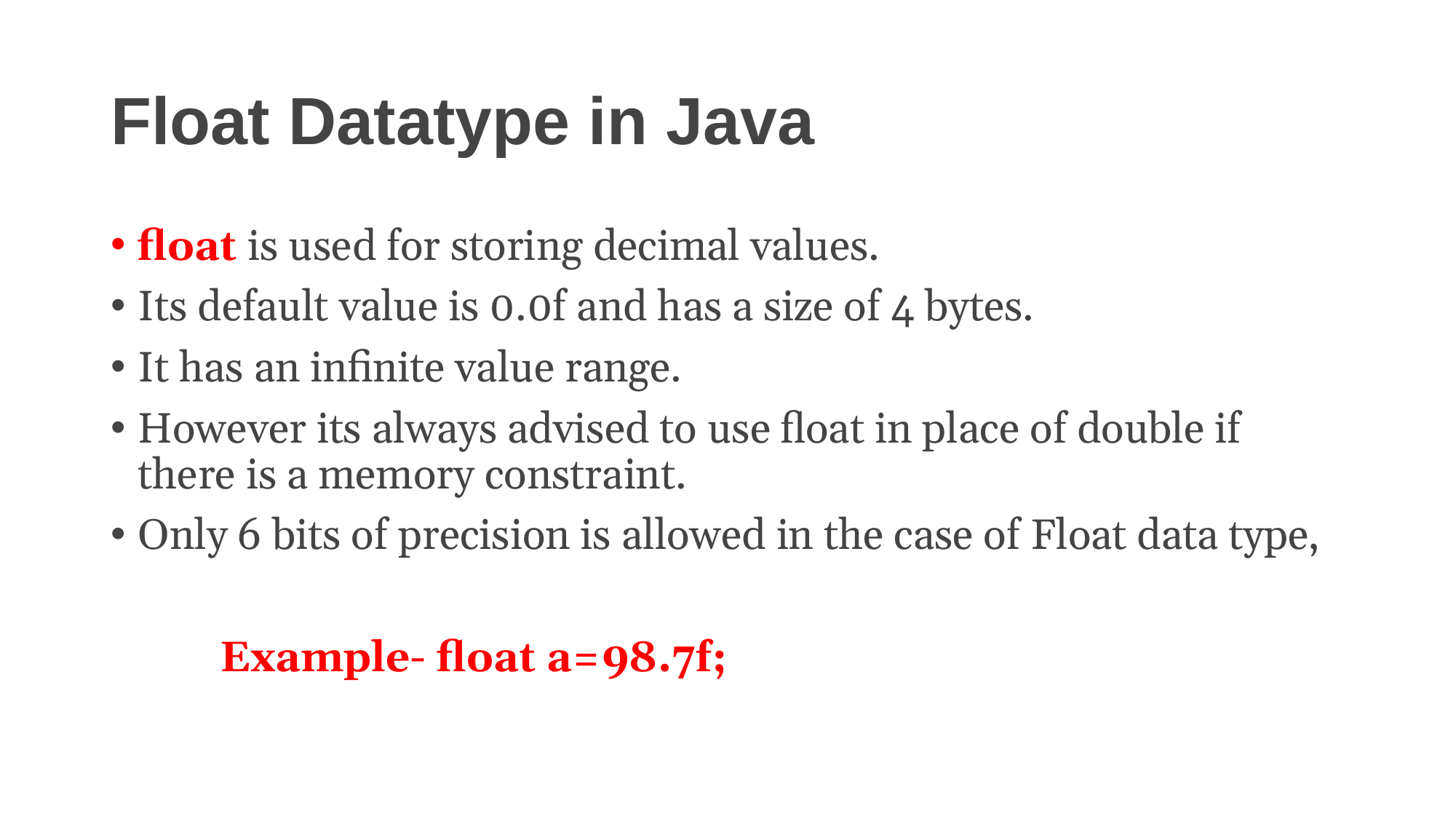

# Float Datatype in Java
float is used for storing decimal values.
Its default value is 0.0f and has a size of 4 bytes.
It has an infinite value range.
However its always advised to use float in place of double if there is a memory constraint.
Only 6 bits of precision is allowed in the case of Float data type,

	Example- float a=98.7f;